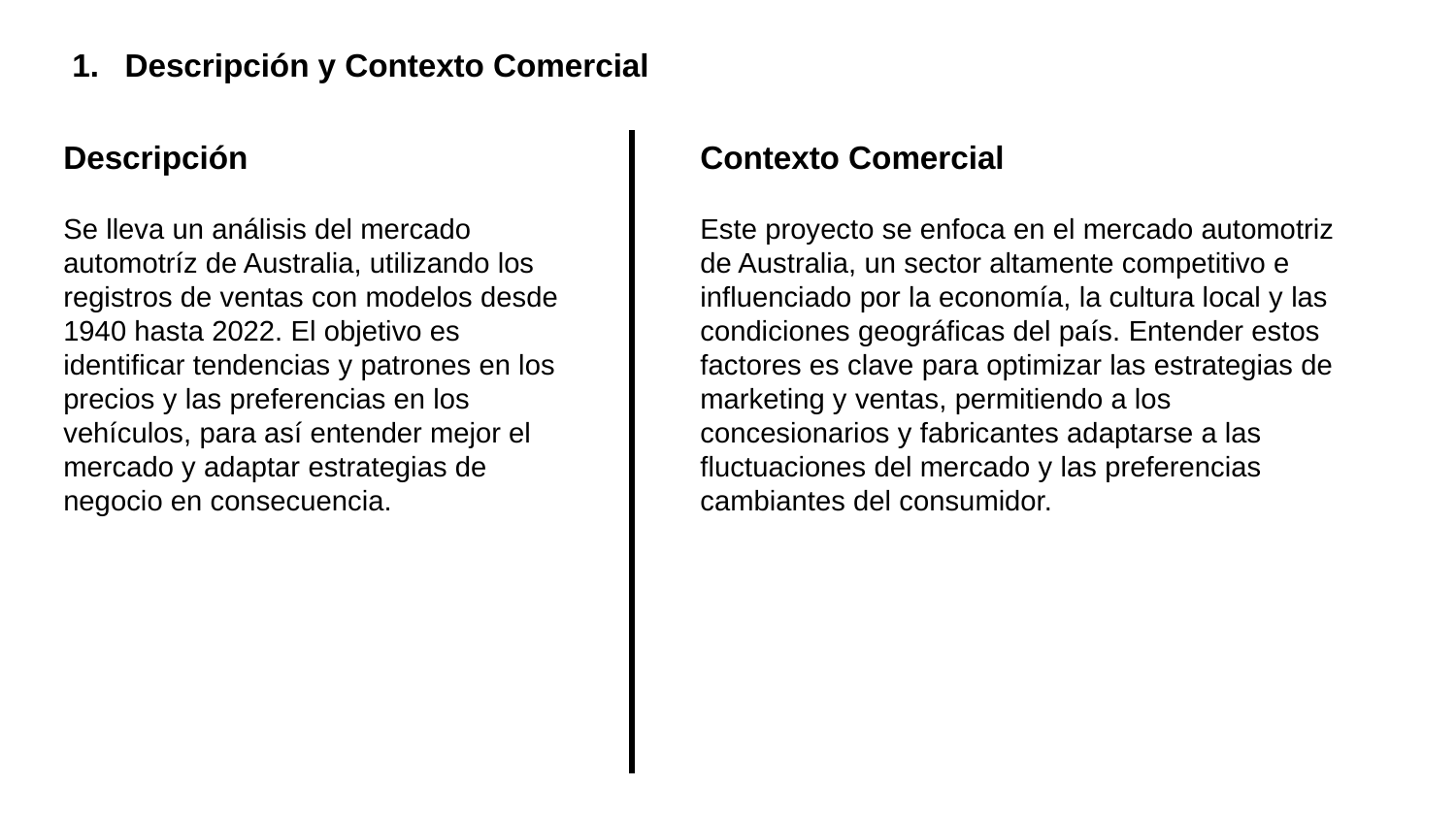

Descripción y Contexto Comercial
Descripción
Contexto Comercial
Se lleva un análisis del mercado automotríz de Australia, utilizando los registros de ventas con modelos desde 1940 hasta 2022. El objetivo es identificar tendencias y patrones en los precios y las preferencias en los vehículos, para así entender mejor el mercado y adaptar estrategias de negocio en consecuencia.
Este proyecto se enfoca en el mercado automotriz de Australia, un sector altamente competitivo e influenciado por la economía, la cultura local y las condiciones geográficas del país. Entender estos factores es clave para optimizar las estrategias de marketing y ventas, permitiendo a los concesionarios y fabricantes adaptarse a las fluctuaciones del mercado y las preferencias cambiantes del consumidor.